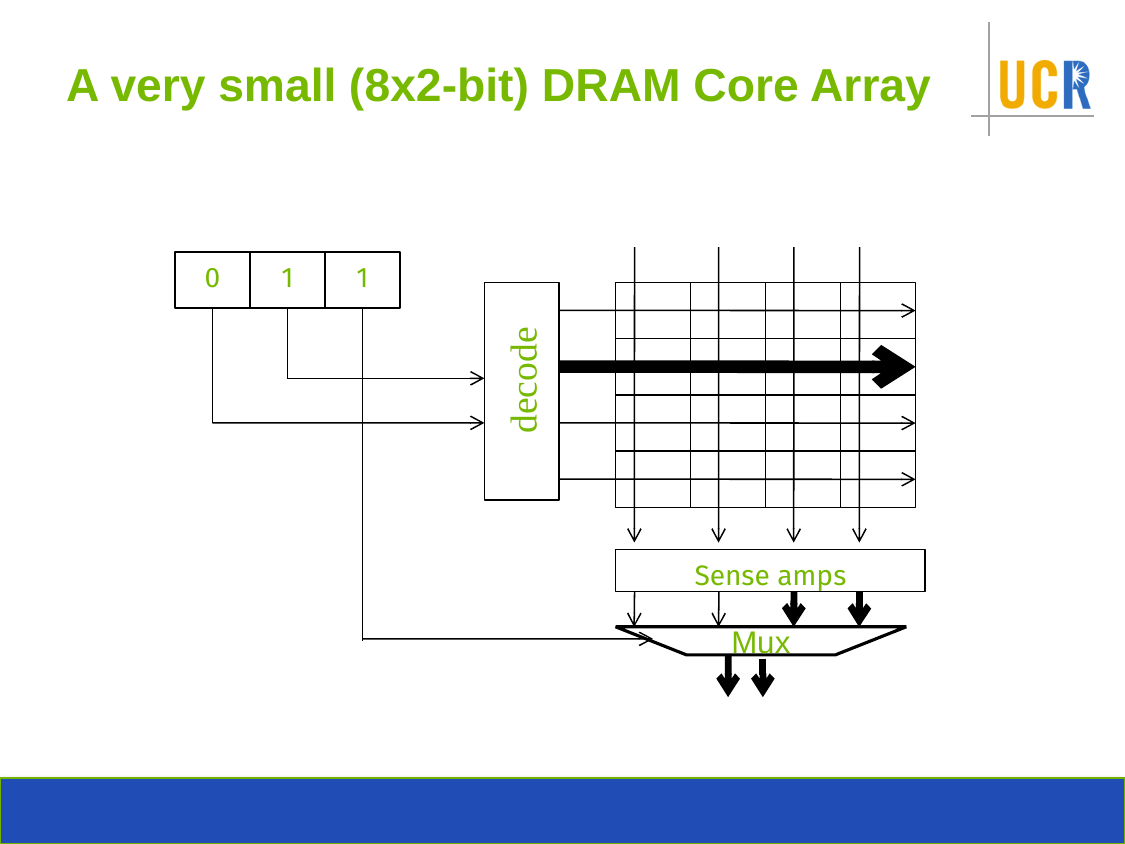

# A very small (8x2-bit) DRAM Core Array
0
1
1

decode

Sense amps
Mux